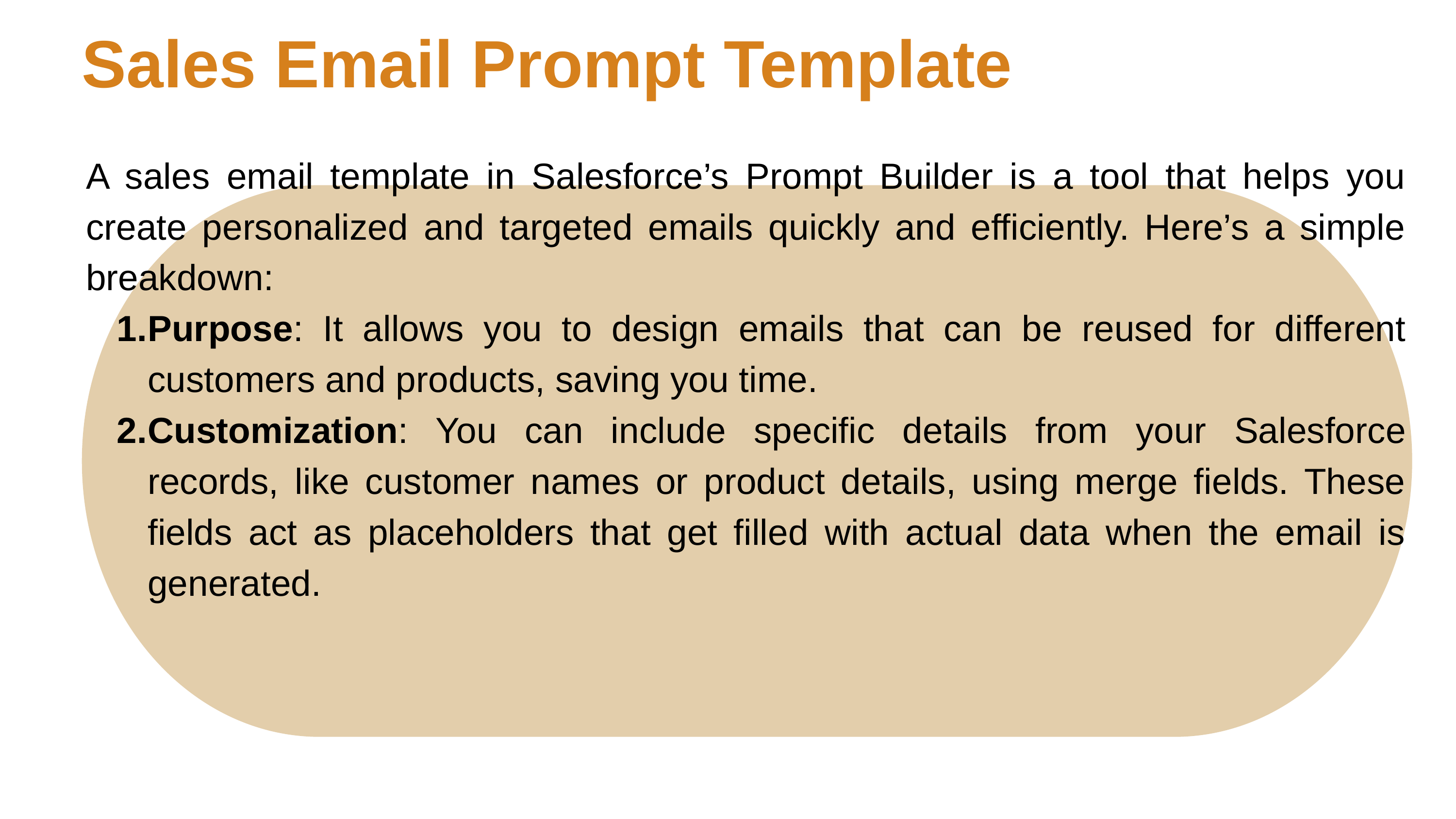

Sales Email Prompt Template

A sales email template in Salesforce’s Prompt Builder is a tool that helps you create personalized and targeted emails quickly and efficiently. Here’s a simple breakdown:
Purpose: It allows you to design emails that can be reused for different customers and products, saving you time.
Customization: You can include specific details from your Salesforce records, like customer names or product details, using merge fields. These fields act as placeholders that get filled with actual data when the email is generated.